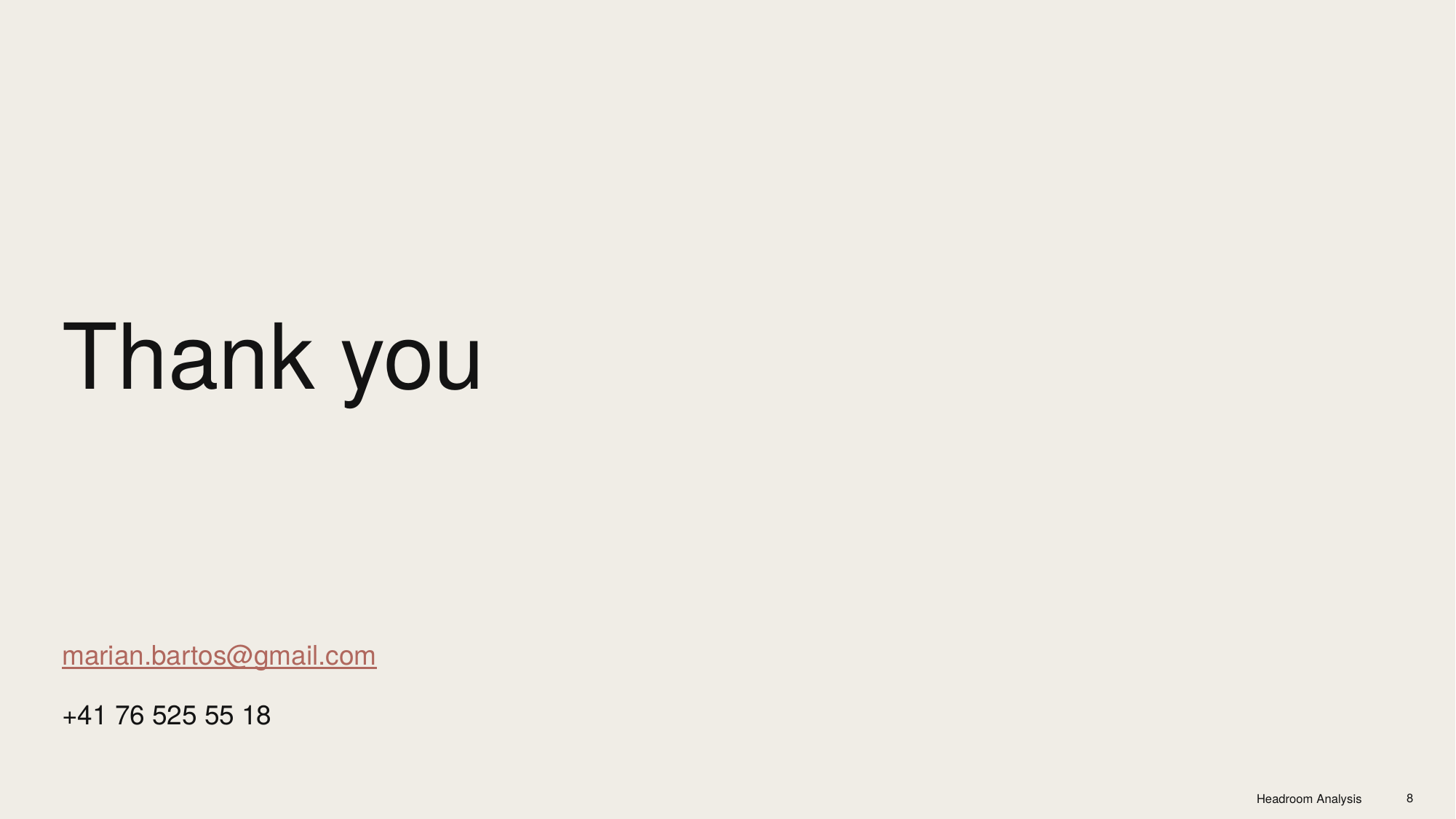

# Thank you
marian.bartos@gmail.com
+41 76 525 55 18
Headroom Analysis
8